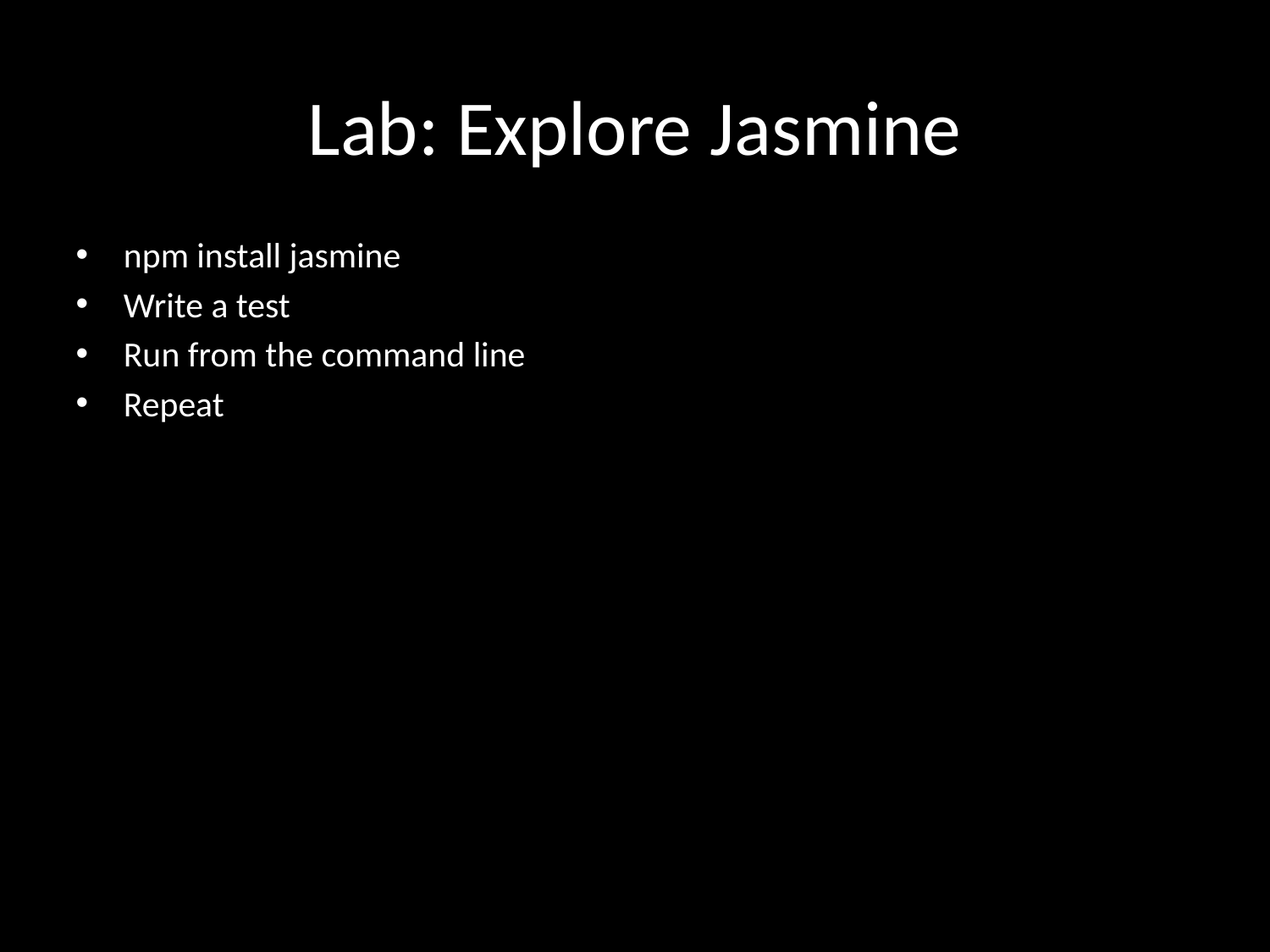

# Lab: Explore Jasmine
npm install jasmine
Write a test
Run from the command line
Repeat